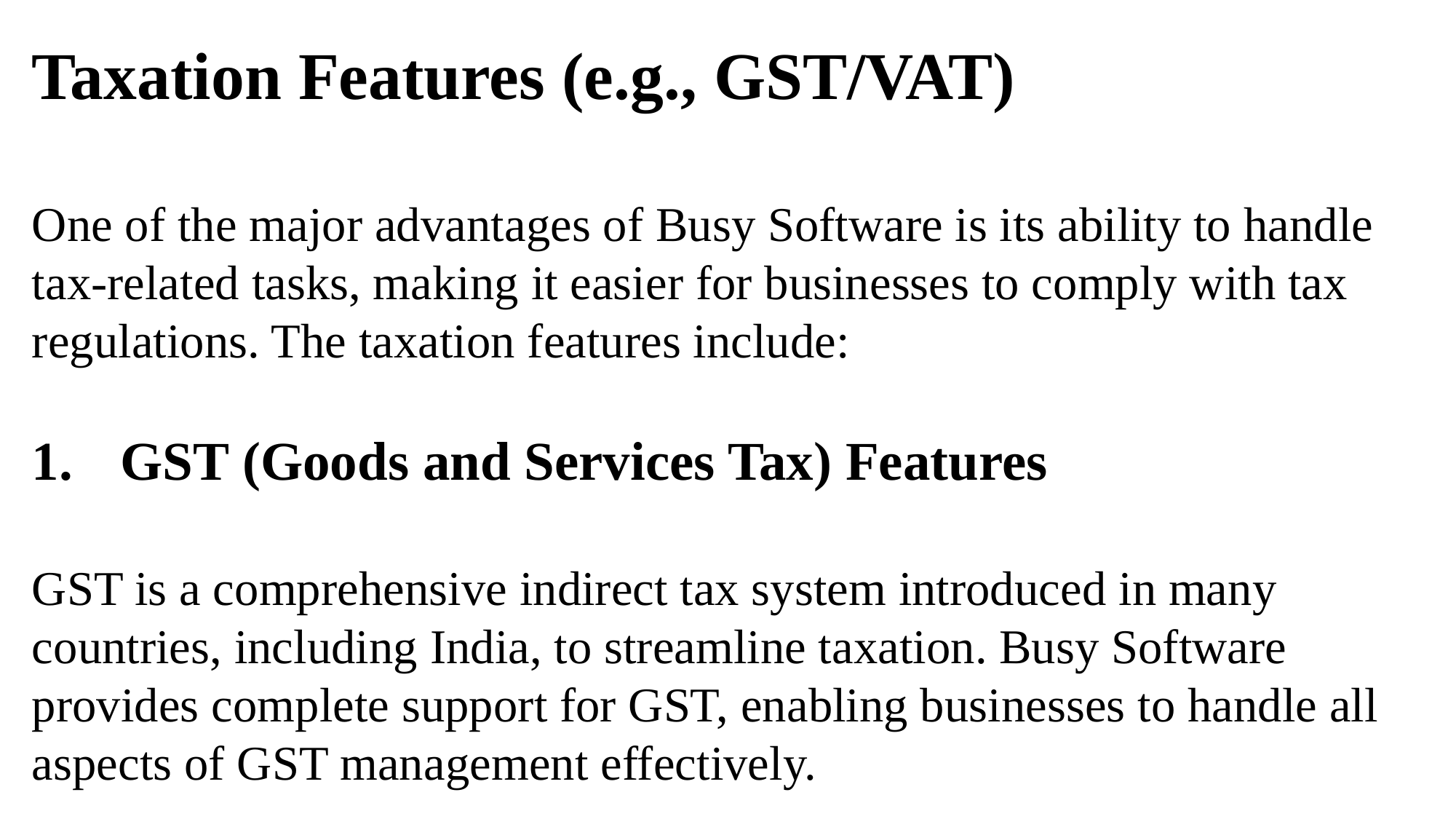

Taxation Features (e.g., GST/VAT)

One of the major advantages of Busy Software is its ability to handle tax-related tasks, making it easier for businesses to comply with tax regulations. The taxation features include:

GST (Goods and Services Tax) Features

GST is a comprehensive indirect tax system introduced in many countries, including India, to streamline taxation. Busy Software provides complete support for GST, enabling businesses to handle all aspects of GST management effectively.